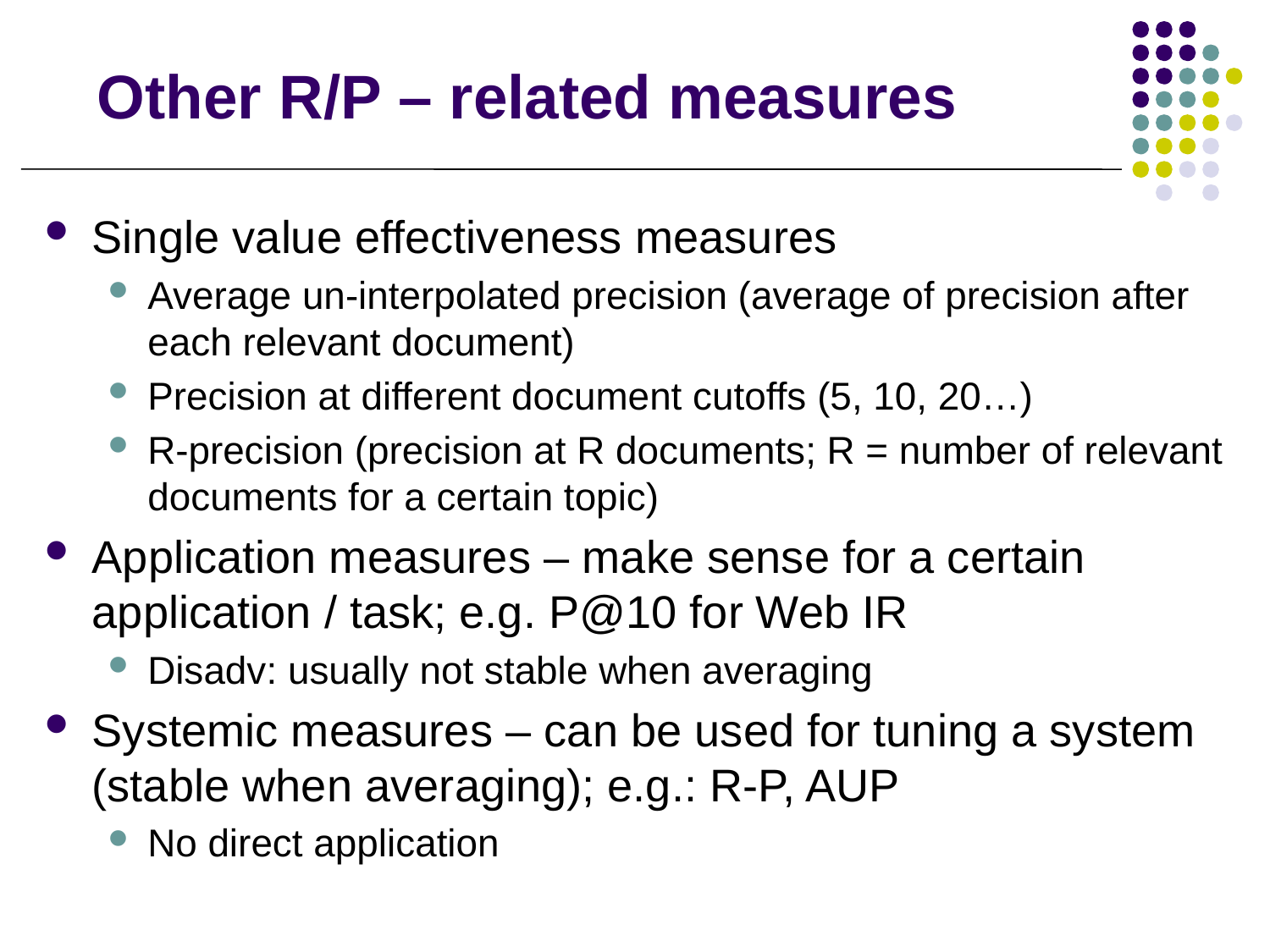

# Other R/P – related measures
Single value effectiveness measures
Average un-interpolated precision (average of precision after each relevant document)
Precision at different document cutoffs (5, 10, 20…)
R-precision (precision at R documents; R = number of relevant documents for a certain topic)
Application measures – make sense for a certain application / task; e.g. P@10 for Web IR
Disadv: usually not stable when averaging
Systemic measures – can be used for tuning a system (stable when averaging); e.g.: R-P, AUP
No direct application